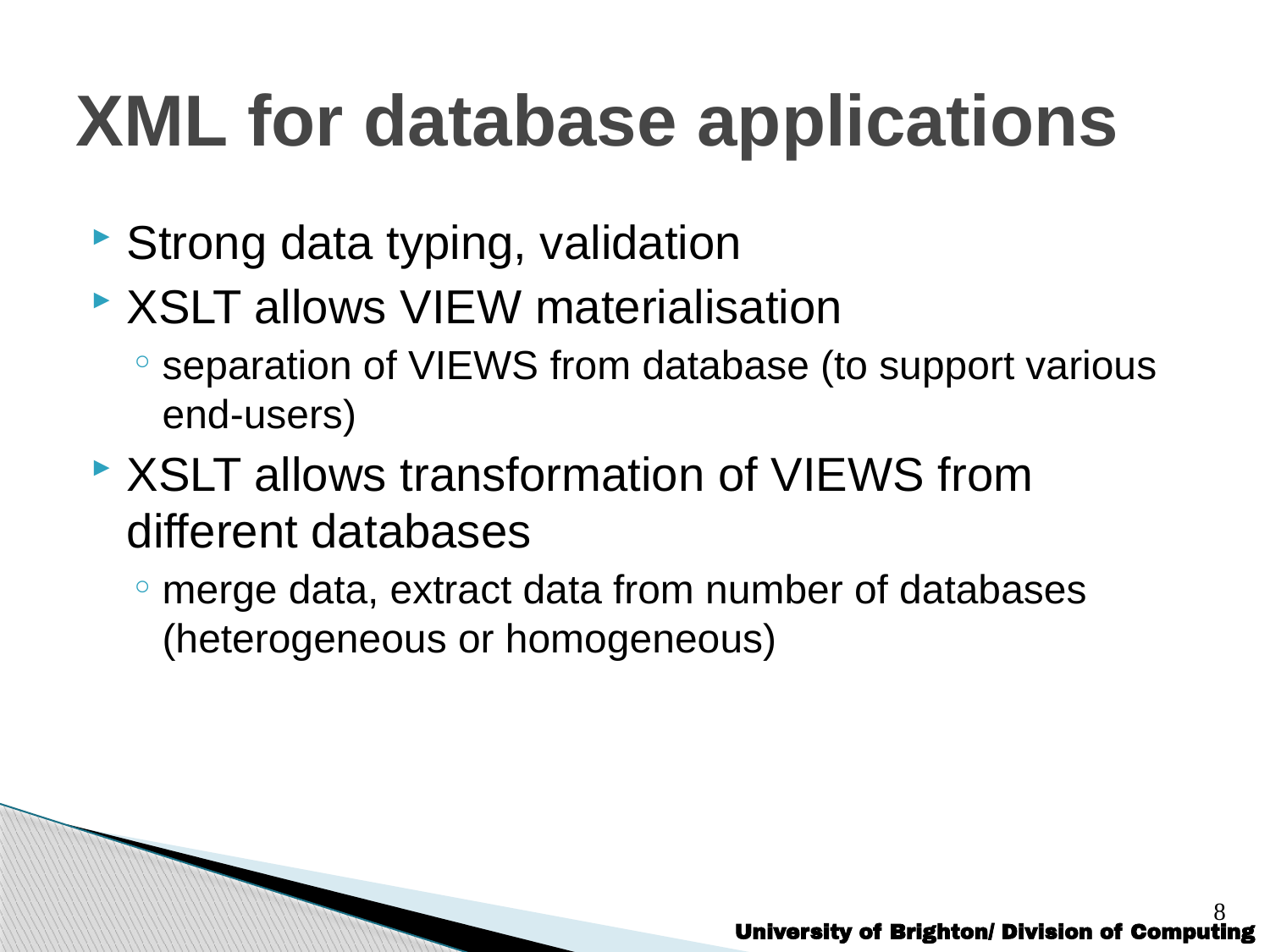

# XML for database applications
Strong data typing, validation
XSLT allows VIEW materialisation
separation of VIEWS from database (to support various end-users)
XSLT allows transformation of VIEWS from different databases
merge data, extract data from number of databases (heterogeneous or homogeneous)
8